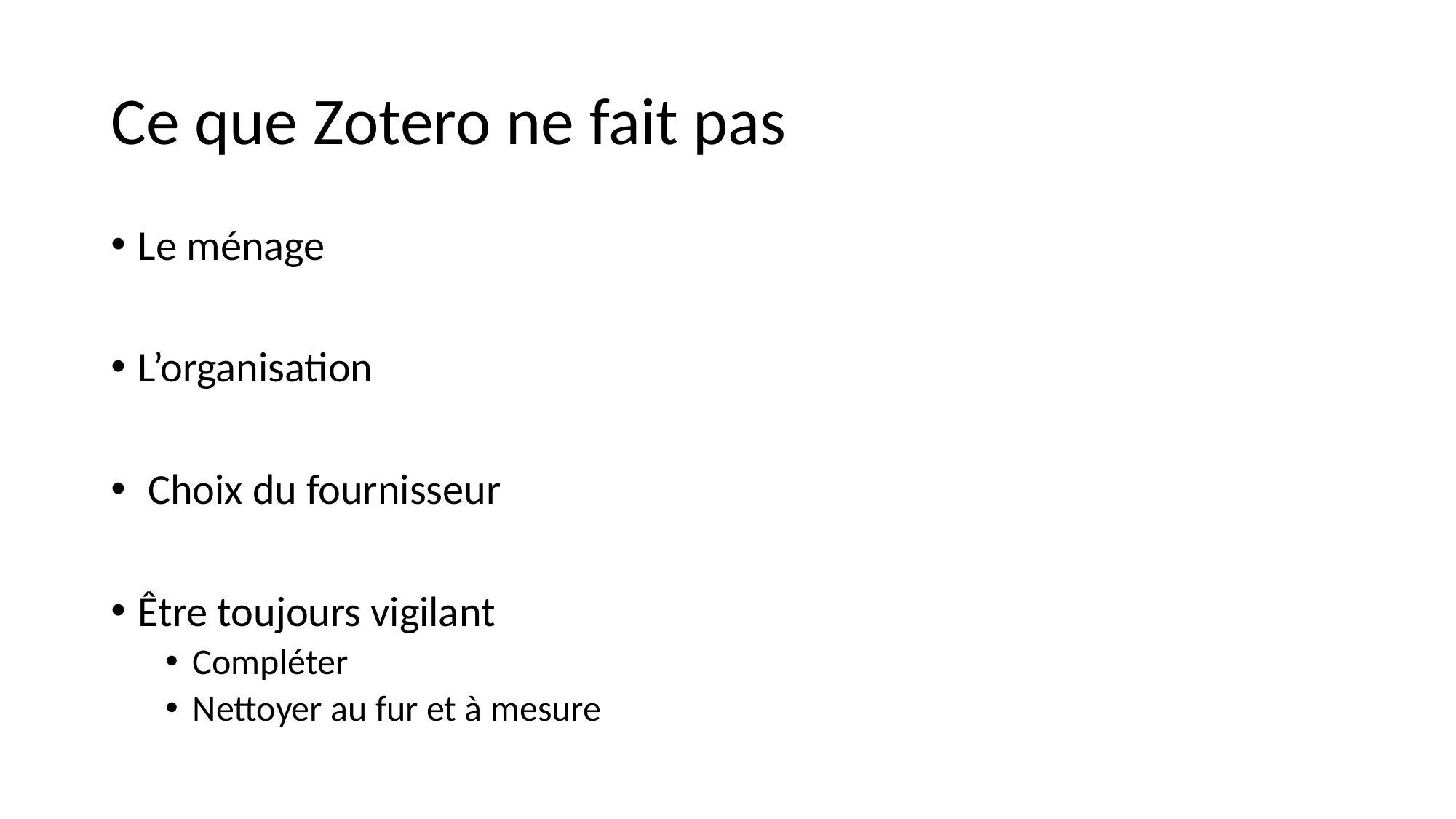

# Ce que Zotero ne fait pas
Le ménage

L’organisation

 Choix du fournisseur

Être toujours vigilant
Compléter
Nettoyer au fur et à mesure